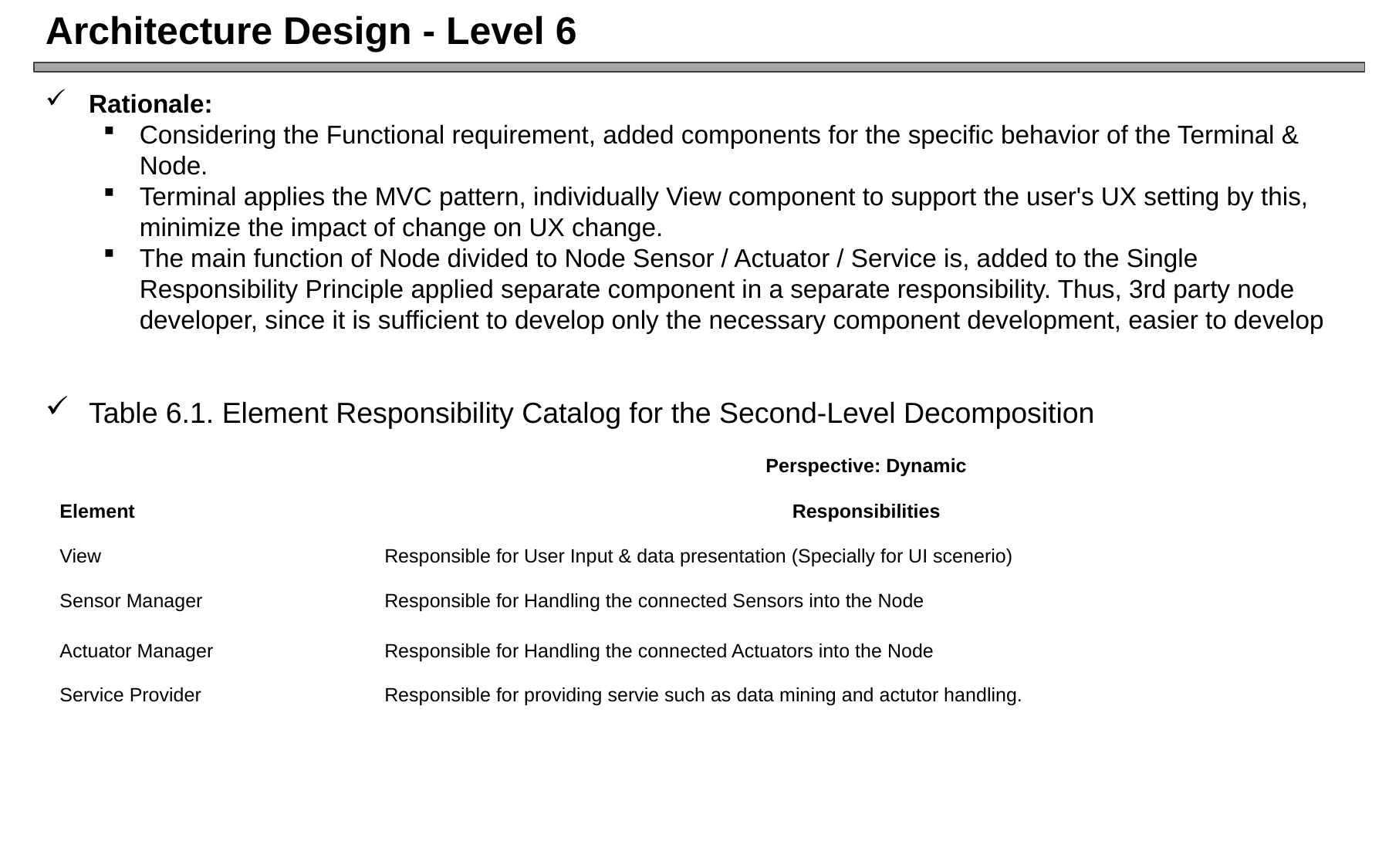

# Architecture Design - Level 6
Rationale:
Considering the Functional requirement, added components for the specific behavior of the Terminal & Node.
Terminal applies the MVC pattern, individually View component to support the user's UX setting by this, minimize the impact of change on UX change.
The main function of Node divided to Node Sensor / Actuator / Service is, added to the Single Responsibility Principle applied separate component in a separate responsibility. Thus, 3rd party node developer, since it is sufficient to develop only the necessary component development, easier to develop
Table 6.1. Element Responsibility Catalog for the Second-Level Decomposition

|  | Perspective: Dynamic |
| --- | --- |
| Element | Responsibilities |
| View | Responsible for User Input & data presentation (Specially for UI scenerio) |
| Sensor Manager | Responsible for Handling the connected Sensors into the Node |
| Actuator Manager | Responsible for Handling the connected Actuators into the Node |
| Service Provider | Responsible for providing servie such as data mining and actutor handling. |